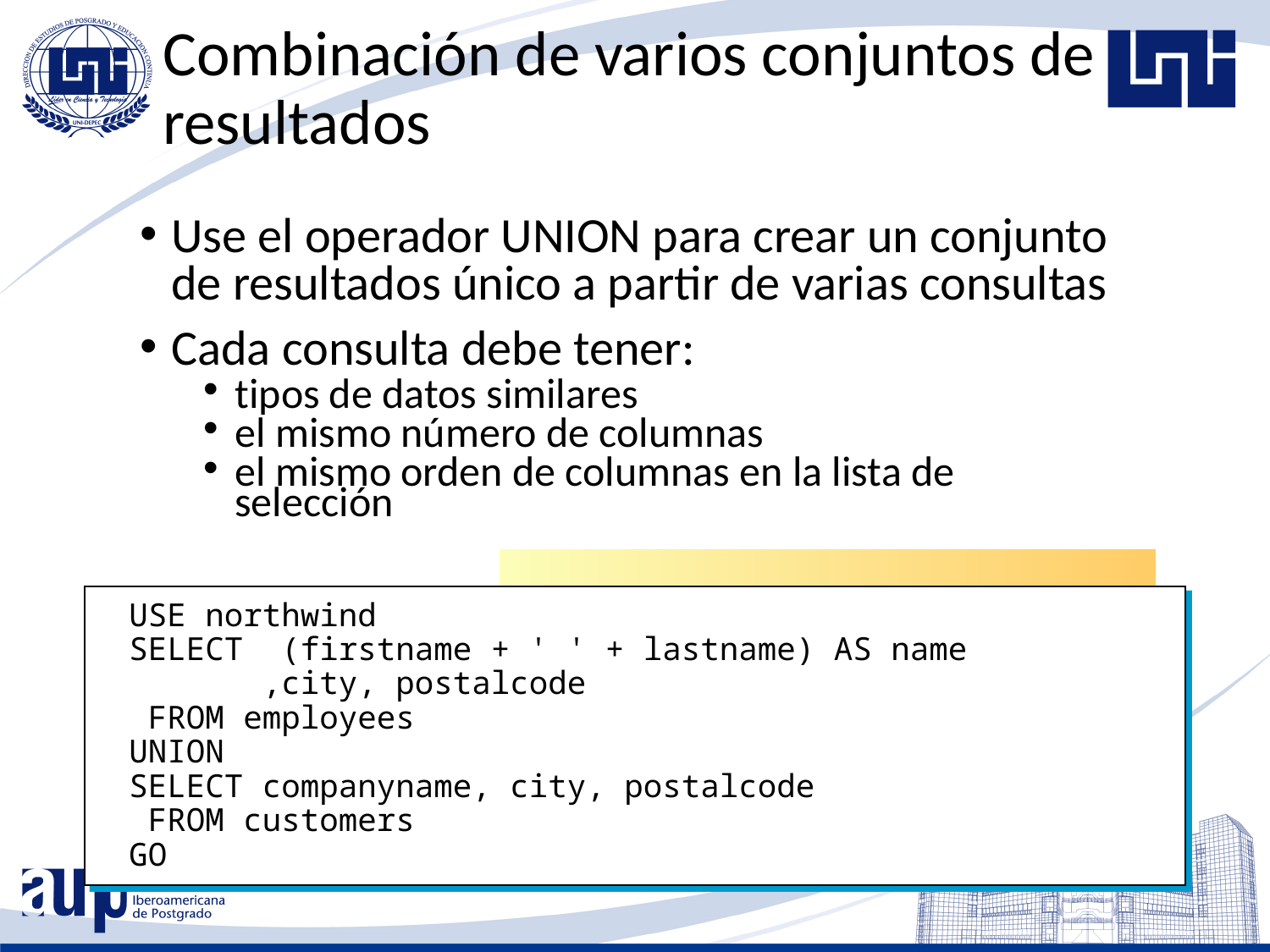

# Combinación de varios conjuntos de resultados
Use el operador UNION para crear un conjunto de resultados único a partir de varias consultas
Cada consulta debe tener:
tipos de datos similares
el mismo número de columnas
el mismo orden de columnas en la lista de selección

USE northwind
SELECT  (firstname + ' ' + lastname) AS name
       ,city, postalcode
 FROM employees
UNION
SELECT companyname, city, postalcode
 FROM customers
GO